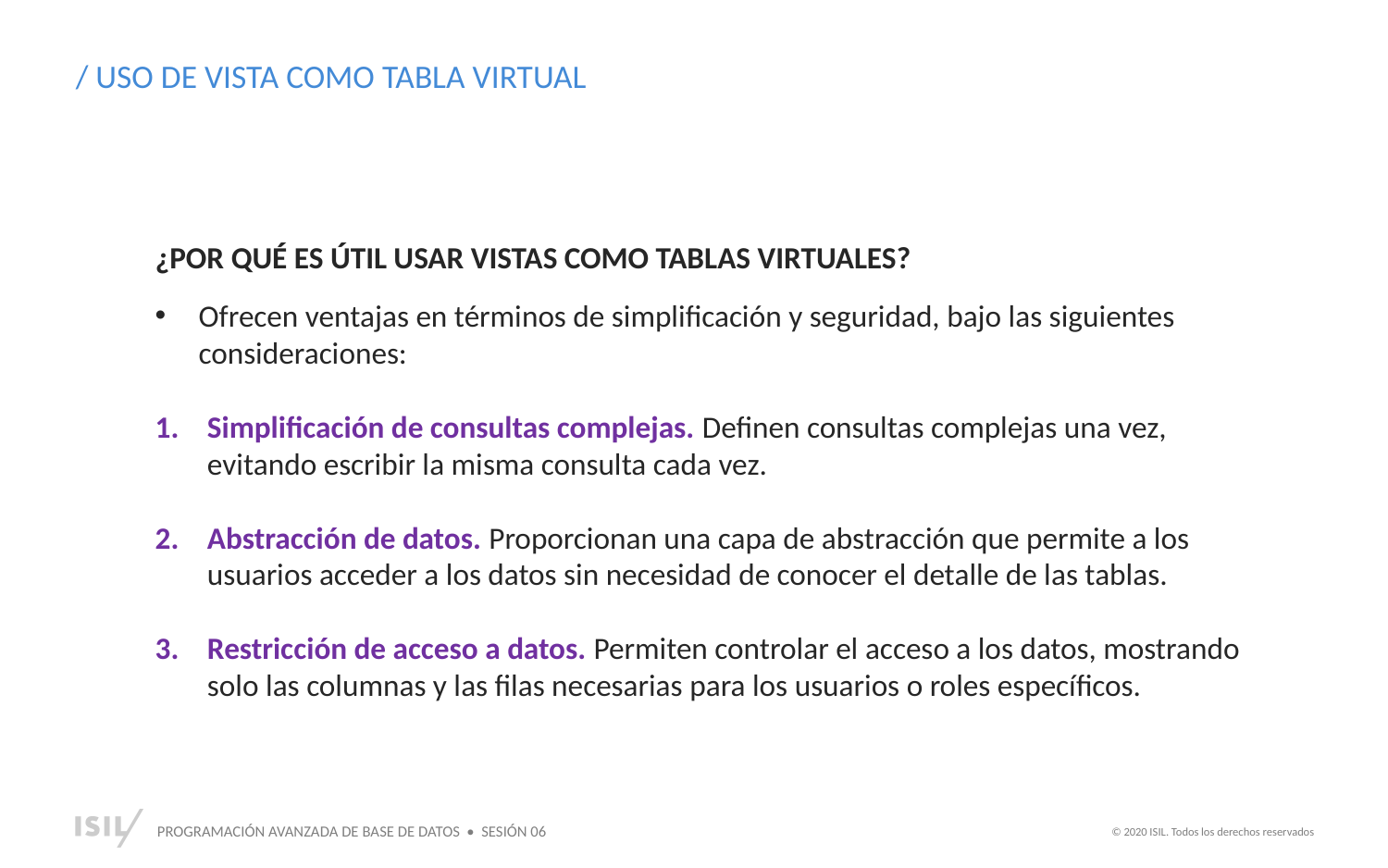

/ USO DE VISTA COMO TABLA VIRTUAL
¿POR QUÉ ES ÚTIL USAR VISTAS COMO TABLAS VIRTUALES?
Ofrecen ventajas en términos de simplificación y seguridad, bajo las siguientes consideraciones:

Simplificación de consultas complejas. Definen consultas complejas una vez, evitando escribir la misma consulta cada vez.

Abstracción de datos. Proporcionan una capa de abstracción que permite a los usuarios acceder a los datos sin necesidad de conocer el detalle de las tablas.

Restricción de acceso a datos. Permiten controlar el acceso a los datos, mostrando solo las columnas y las filas necesarias para los usuarios o roles específicos.